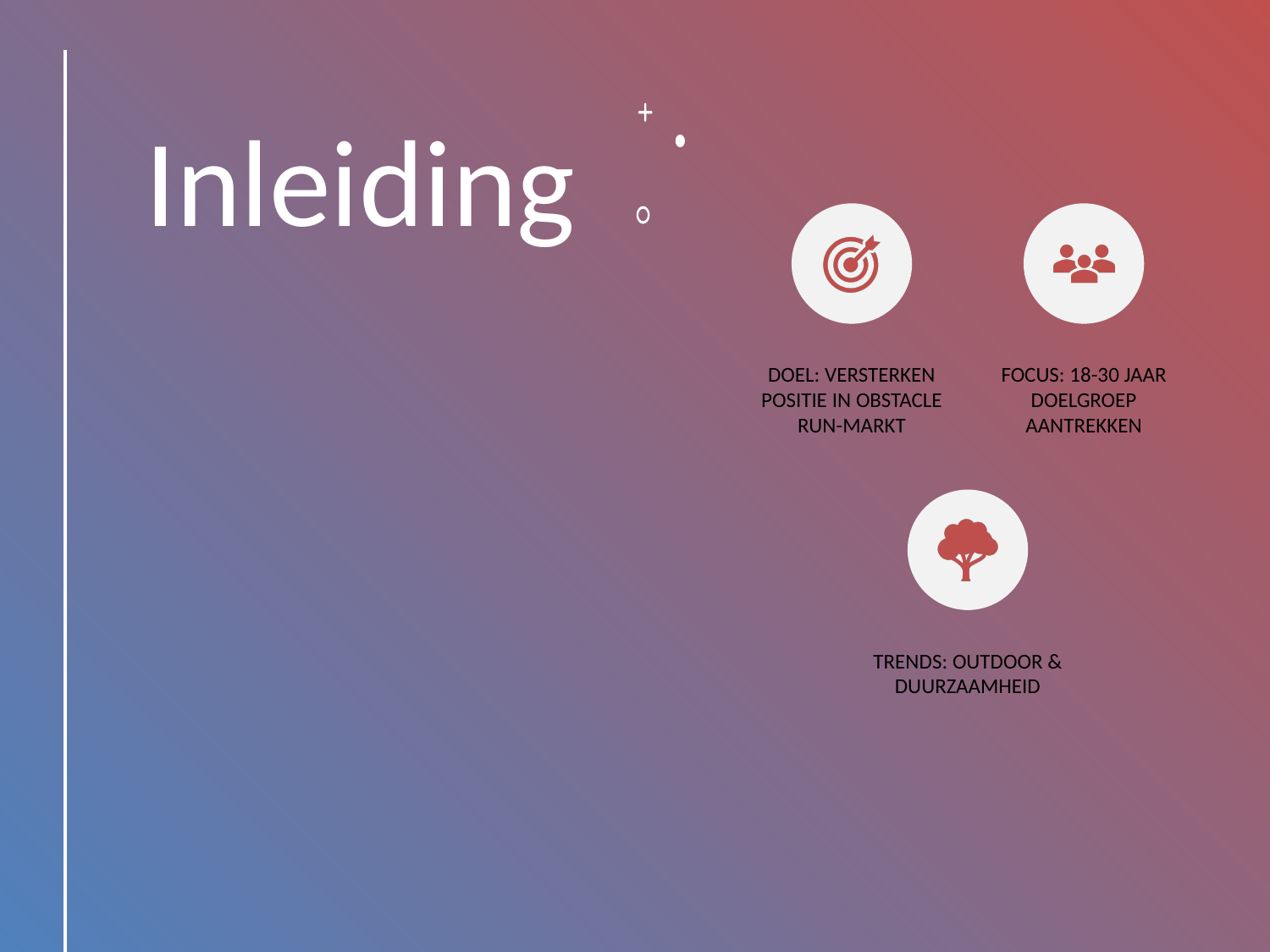

# Inleiding
Doel: Versterken positie in obstacle run-markt
Focus: 18-30 jaar doelgroep aantrekken
Trends: Outdoor & duurzaamheid